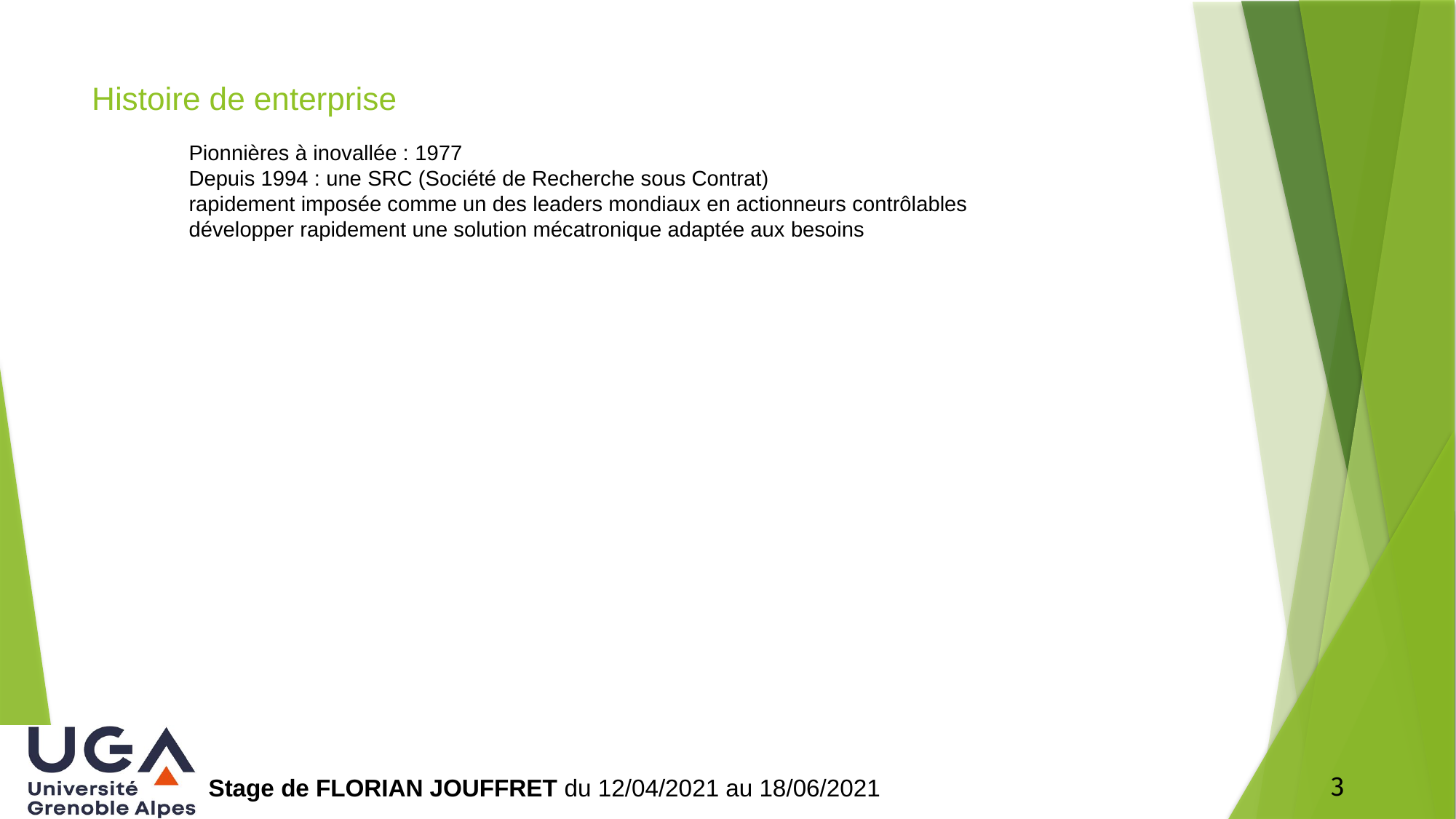

# Histoire de enterprise
Pionnières à inovallée : 1977
Depuis 1994 : une SRC (Société de Recherche sous Contrat)
rapidement imposée comme un des leaders mondiaux en actionneurs contrôlables
développer rapidement une solution mécatronique adaptée aux besoins